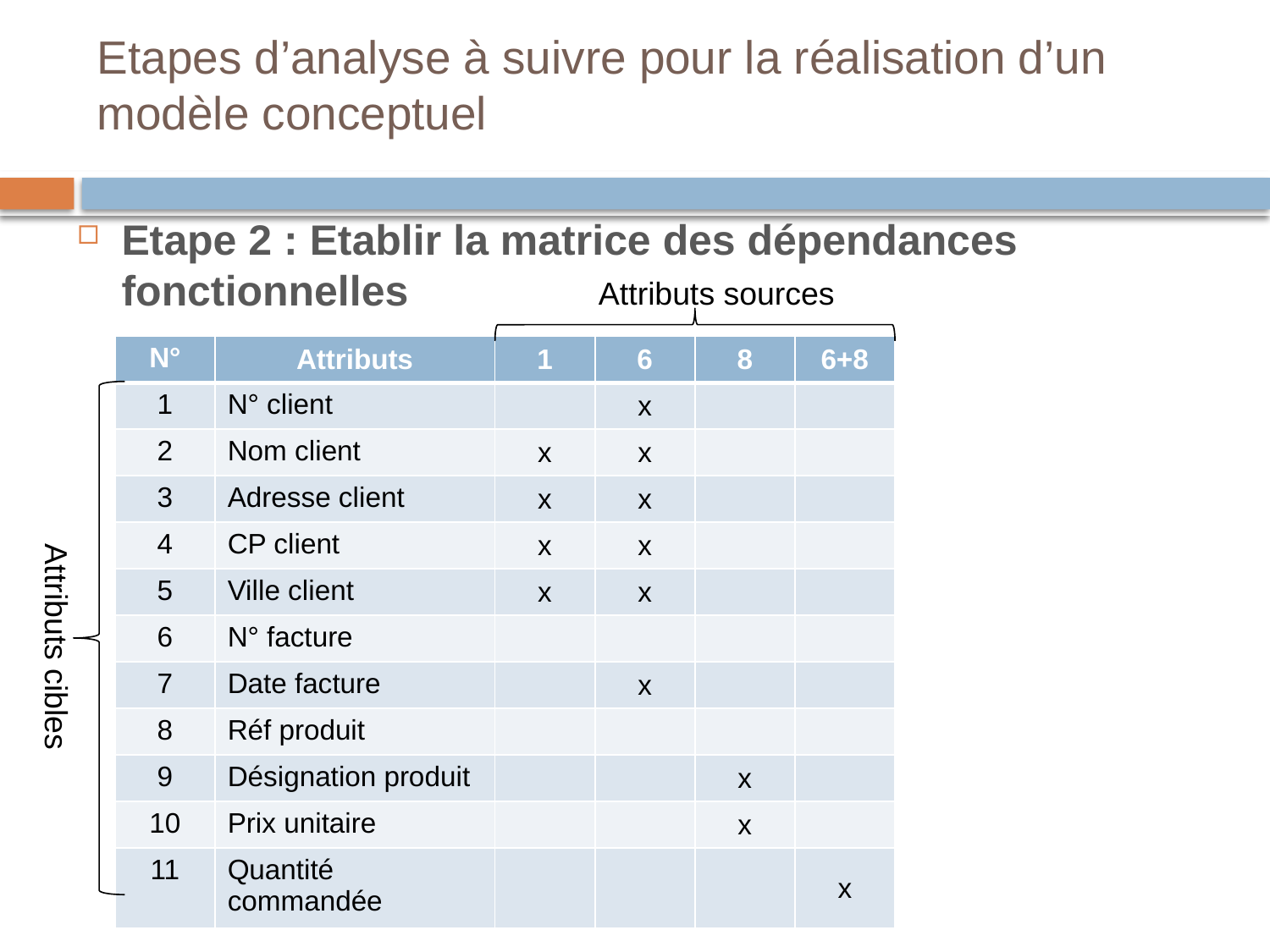

# Etapes d’analyse à suivre pour la réalisation d’un modèle conceptuel

Etape 2 : Etablir la matrice des dépendances fonctionnelles
Attributs sources
| N° | Attributs | 1 | 6 | 8 | 6+8 |
| --- | --- | --- | --- | --- | --- |
| 1 | N° client |  | x |  |  |
| 2 | Nom client | x | x |  |  |
| 3 | Adresse client | x | x |  |  |
| 4 | CP client | x | x |  |  |
| 5 | Ville client | x | x |  |  |
| 6 | N° facture |  |  |  |  |
| 7 | Date facture |  | x |  |  |
| 8 | Réf produit |  |  |  |  |
| 9 | Désignation produit |  |  | x |  |
| 10 | Prix unitaire |  |  | x |  |
| 11 | Quantité commandée |  |  |  | x |

Attributs cibles